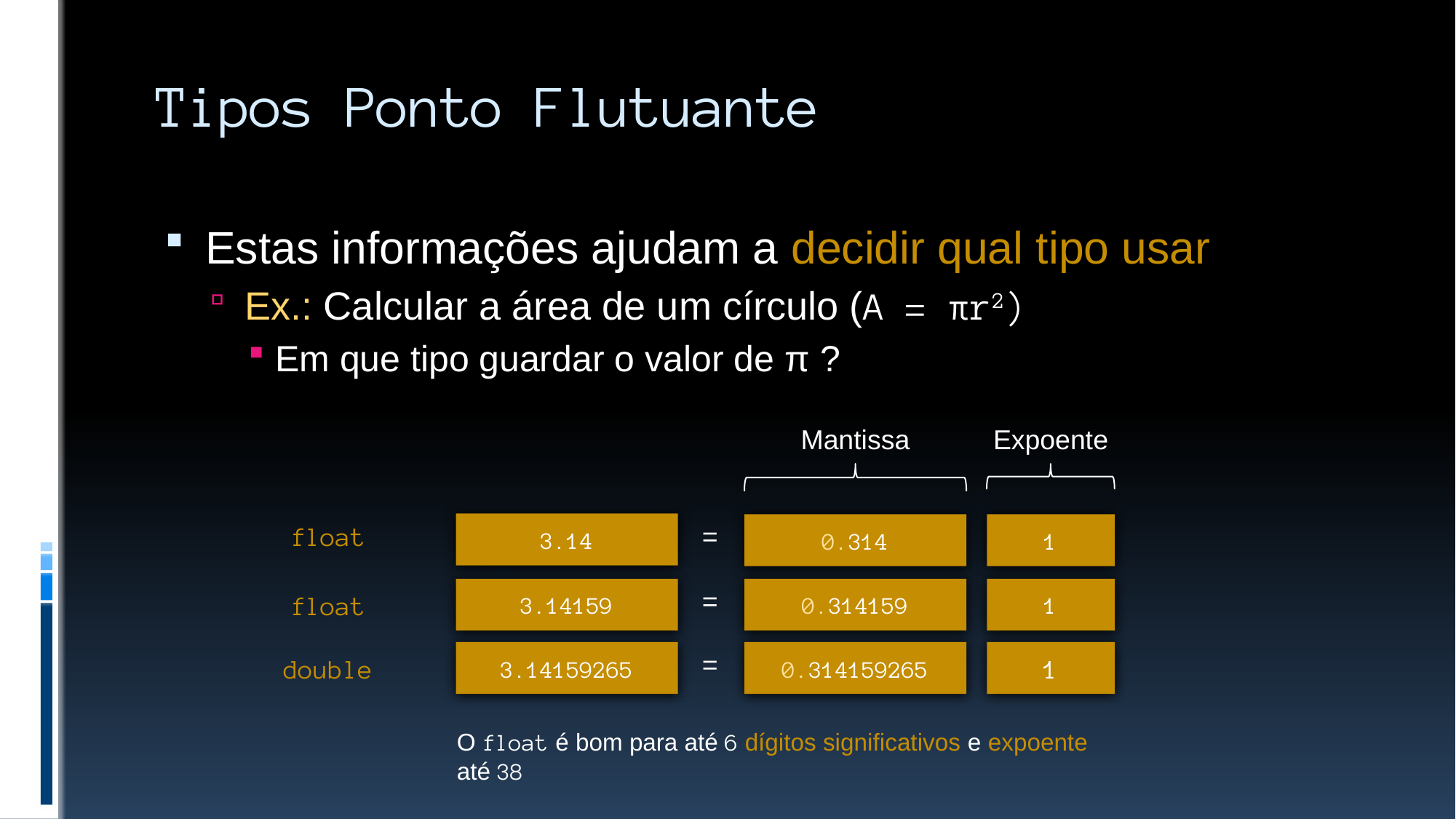

# Tipos Ponto Flutuante
Estas informações ajudam a decidir qual tipo usar
Ex.: Calcular a área de um círculo (A = πr2)
Em que tipo guardar o valor de π ?

Mantissa
Expoente
float
3.14
=
0.314
1
3.14159
0.314159
1
=
float
3.14159265
0.314159265
1
=
double
O float é bom para até 6 dígitos significativos e expoente até 38